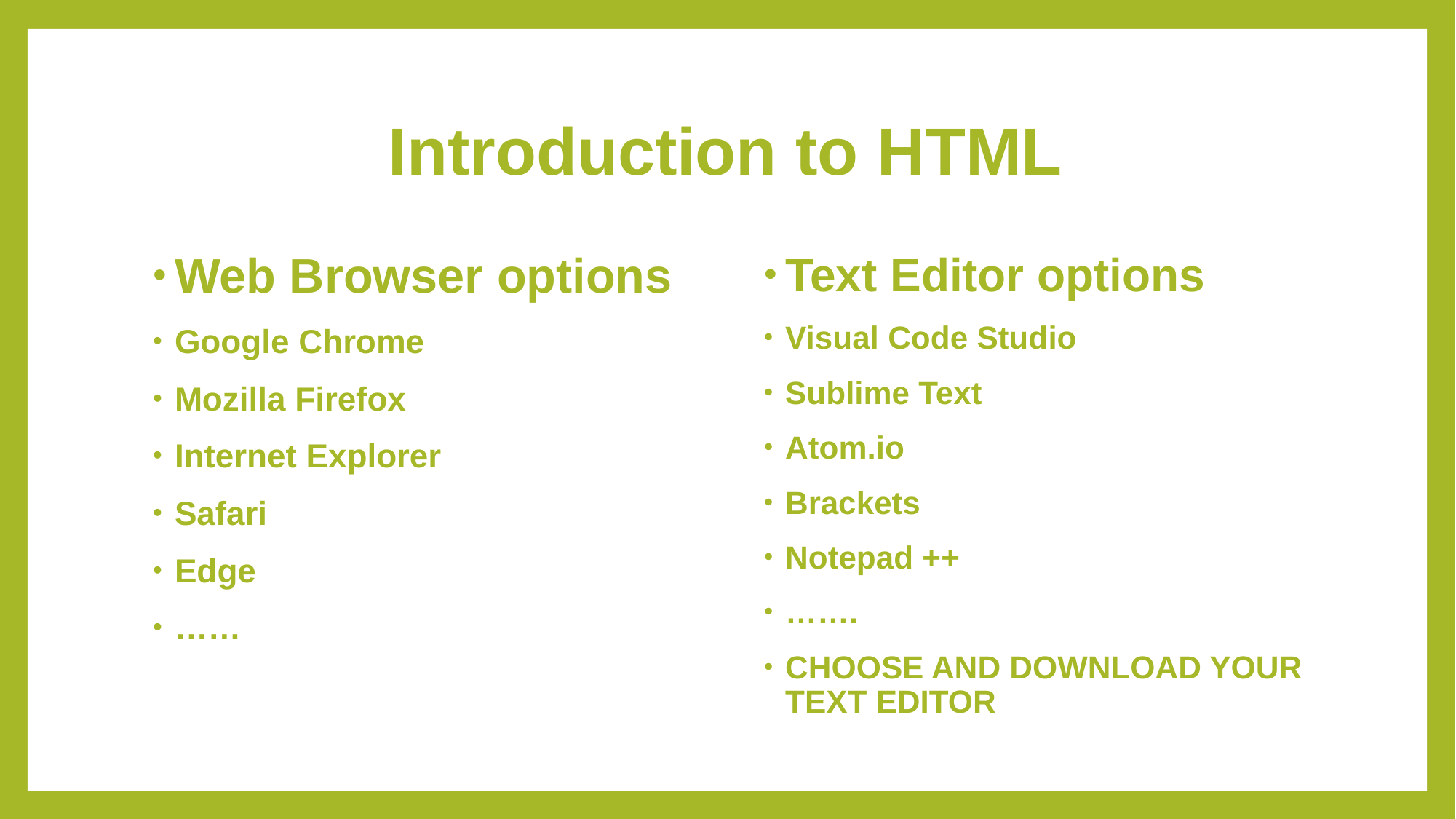

# Introduction to HTML
Web Browser options
Google Chrome
Mozilla Firefox
Internet Explorer
Safari
Edge
……

Text Editor options
Visual Code Studio
Sublime Text
Atom.io
Brackets
Notepad ++
…….
CHOOSE AND DOWNLOAD YOUR TEXT EDITOR